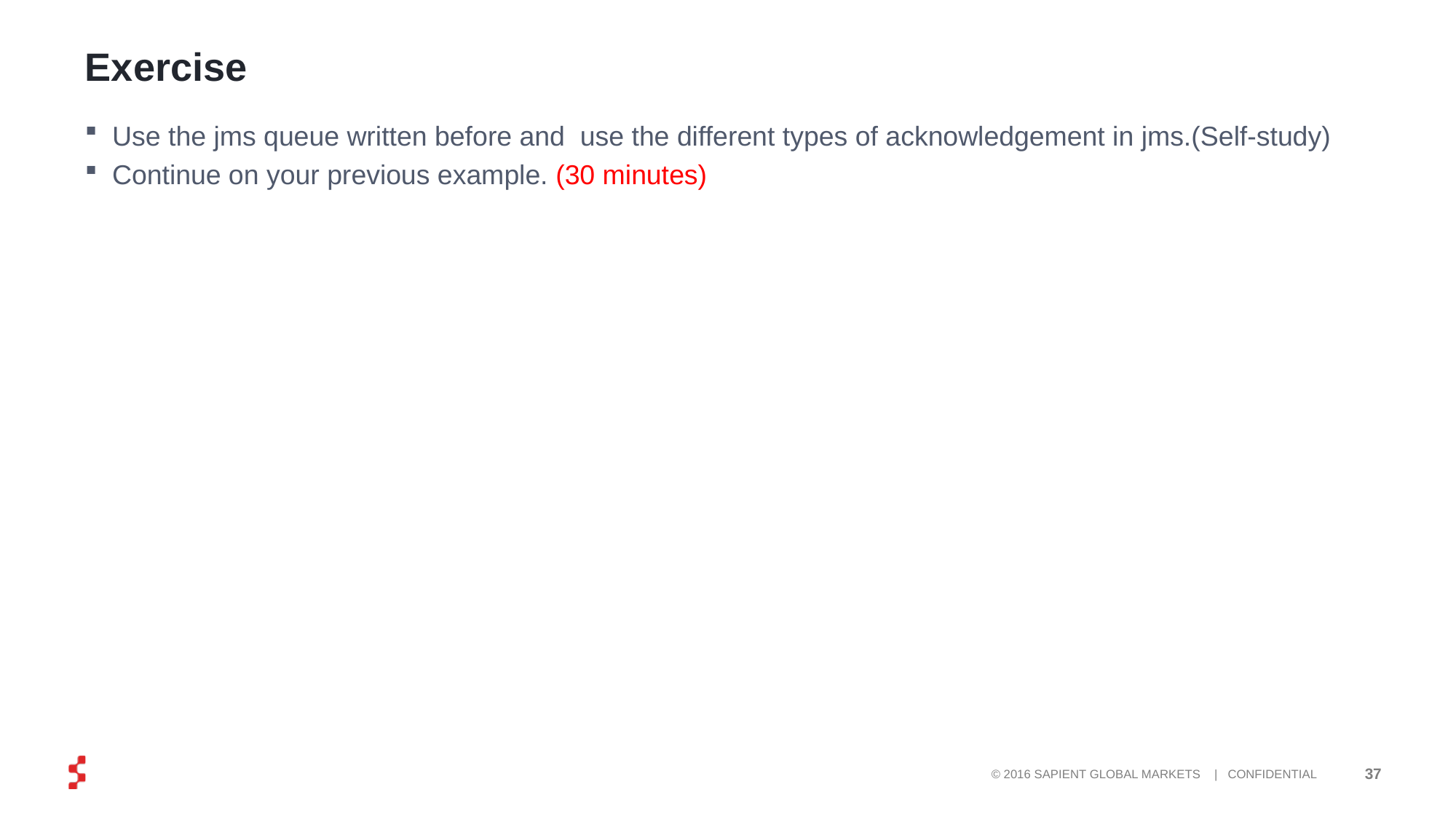

# Exercise
Use the jms queue written before and  use the different types of acknowledgement in jms.(Self-study)
Continue on your previous example. (30 minutes)